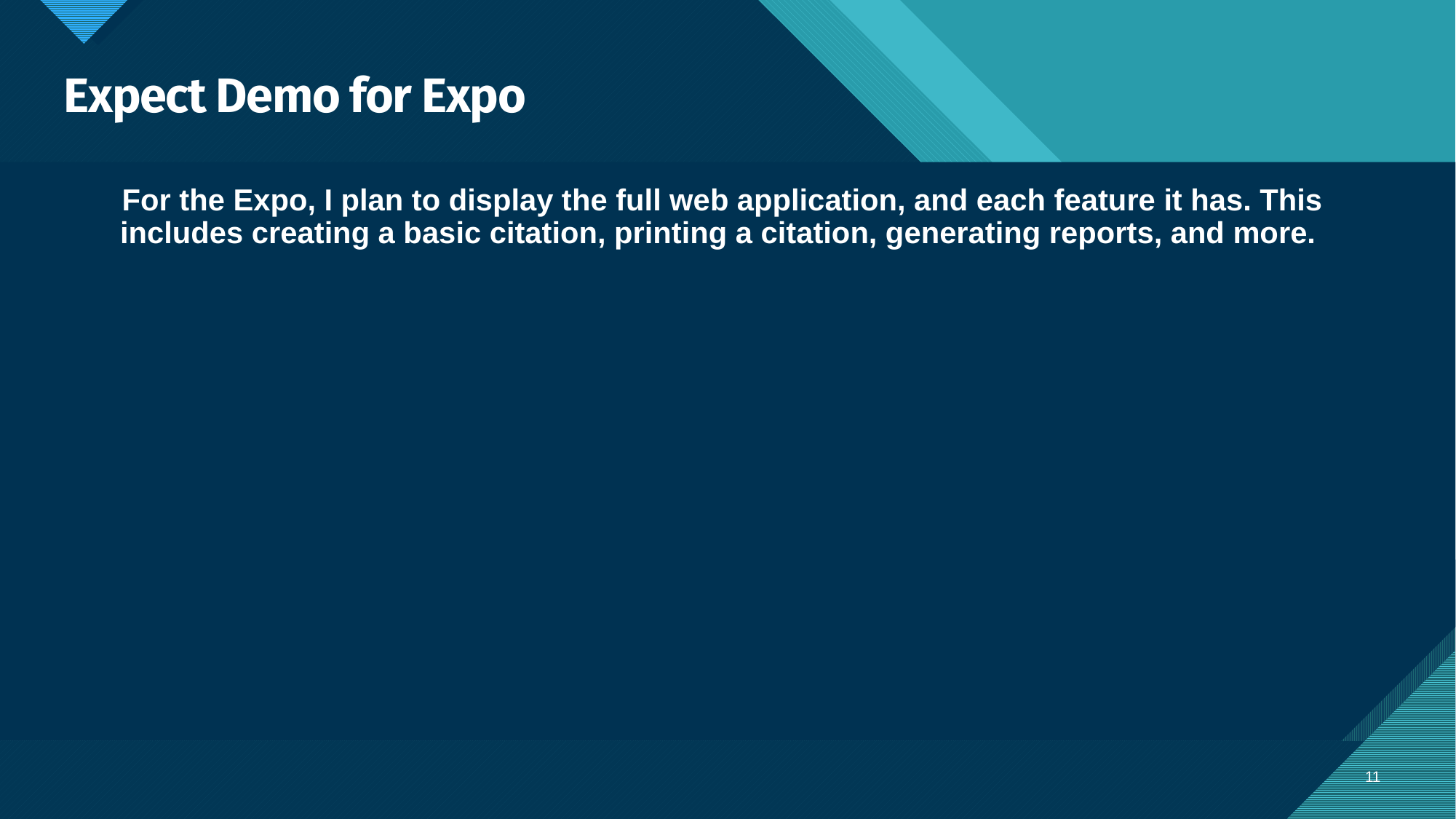

# Expect Demo for Expo
For the Expo, I plan to display the full web application, and each feature it has. This includes creating a basic citation, printing a citation, generating reports, and more.

11